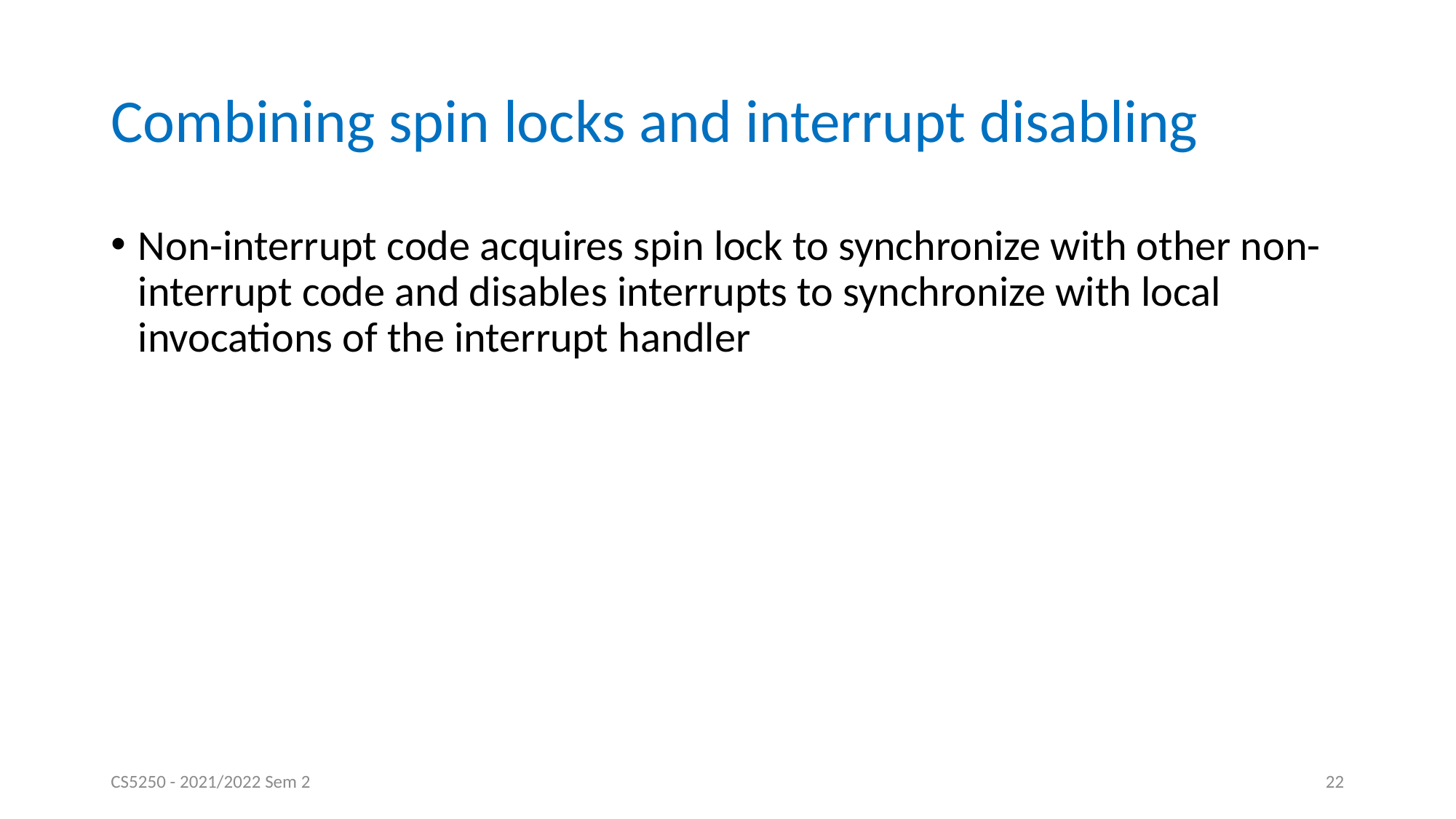

Combining spin locks and interrupt disabling
Non-interrupt code acquires spin lock to synchronize with other non-interrupt code and disables interrupts to synchronize with local invocations of the interrupt handler
CS5250 - 2021/2022 Sem 2
22